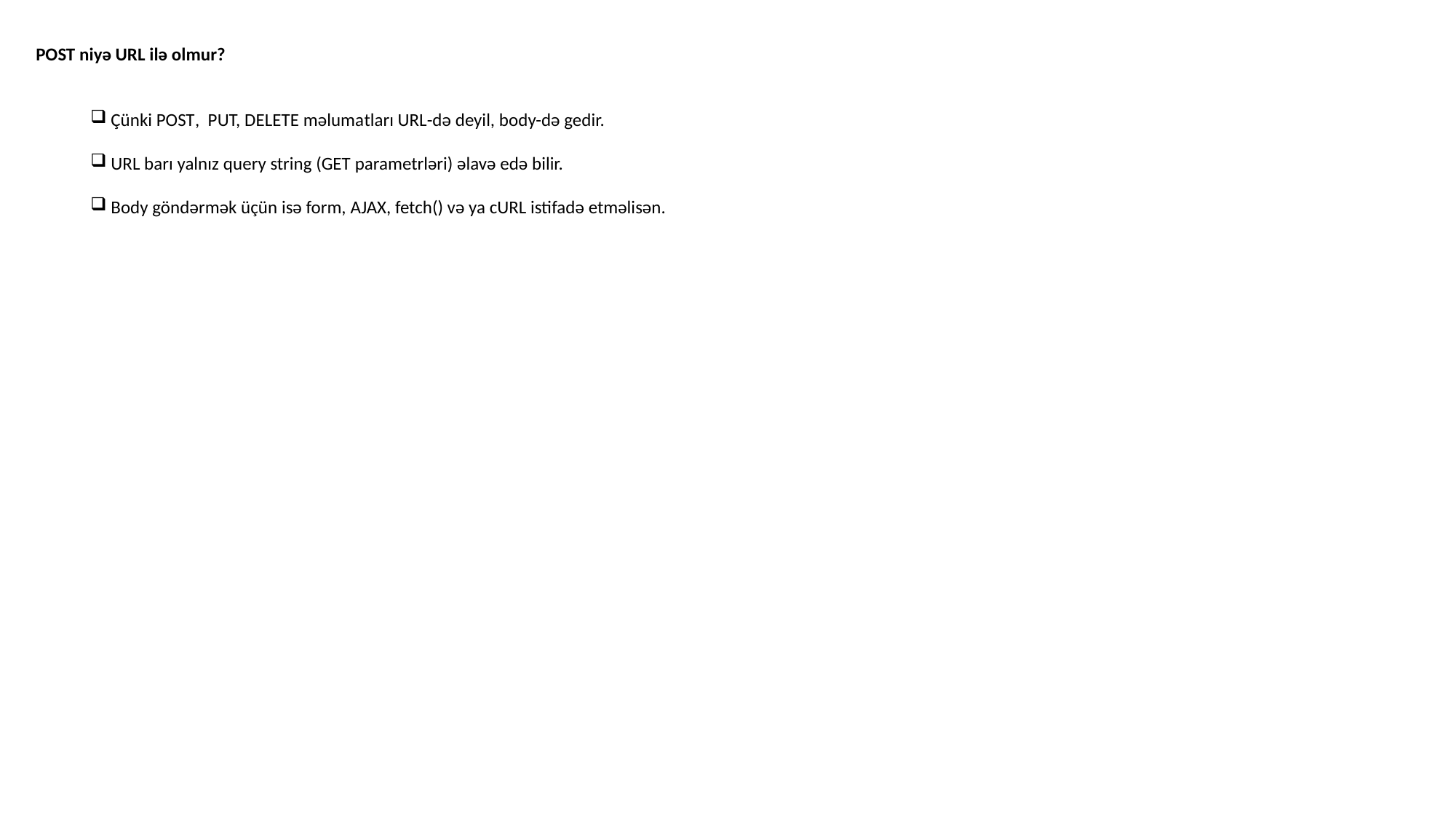

POST niyə URL ilə olmur?

Çünki POST,  PUT, DELETE məlumatları URL-də deyil, body-də gedir.
URL barı yalnız query string (GET parametrləri) əlavə edə bilir.
Body göndərmək üçün isə form, AJAX, fetch() və ya cURL istifadə etməlisən.